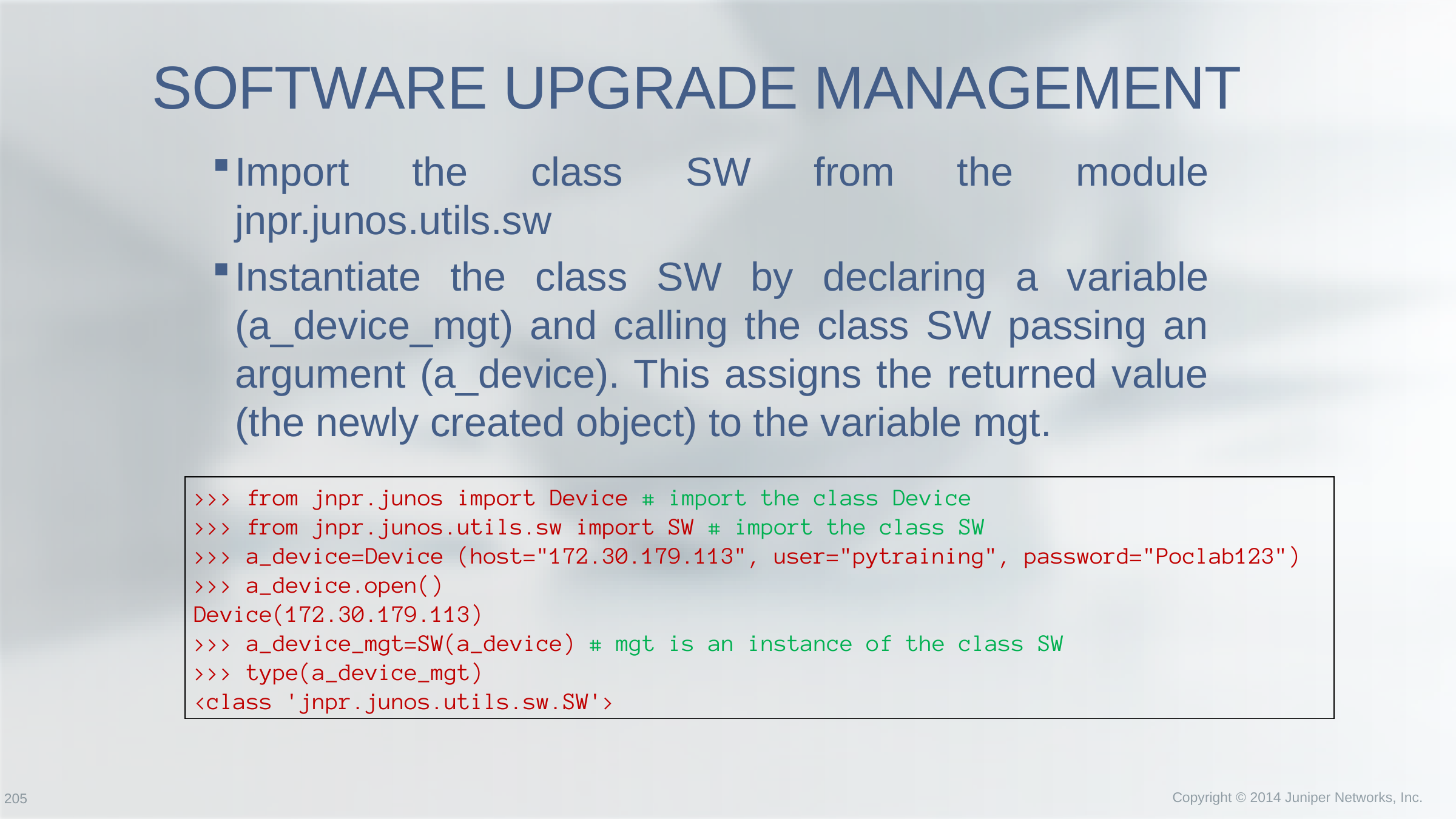

# SOFTWARE UPGRADE MANAGEMENT
Import the class SW from the module jnpr.junos.utils.sw
Instantiate the class SW by declaring a variable (a_device_mgt) and calling the class SW passing an argument (a_device). This assigns the returned value (the newly created object) to the variable mgt.
>>> from jnpr.junos import Device # import the class Device
>>> from jnpr.junos.utils.sw import SW # import the class SW
>>> a_device=Device (host="172.30.179.113", user="pytraining", password="Poclab123")
>>> a_device.open()
Device(172.30.179.113)
>>> a_device_mgt=SW(a_device) # mgt is an instance of the class SW
>>> type(a_device_mgt)
<class 'jnpr.junos.utils.sw.SW'>